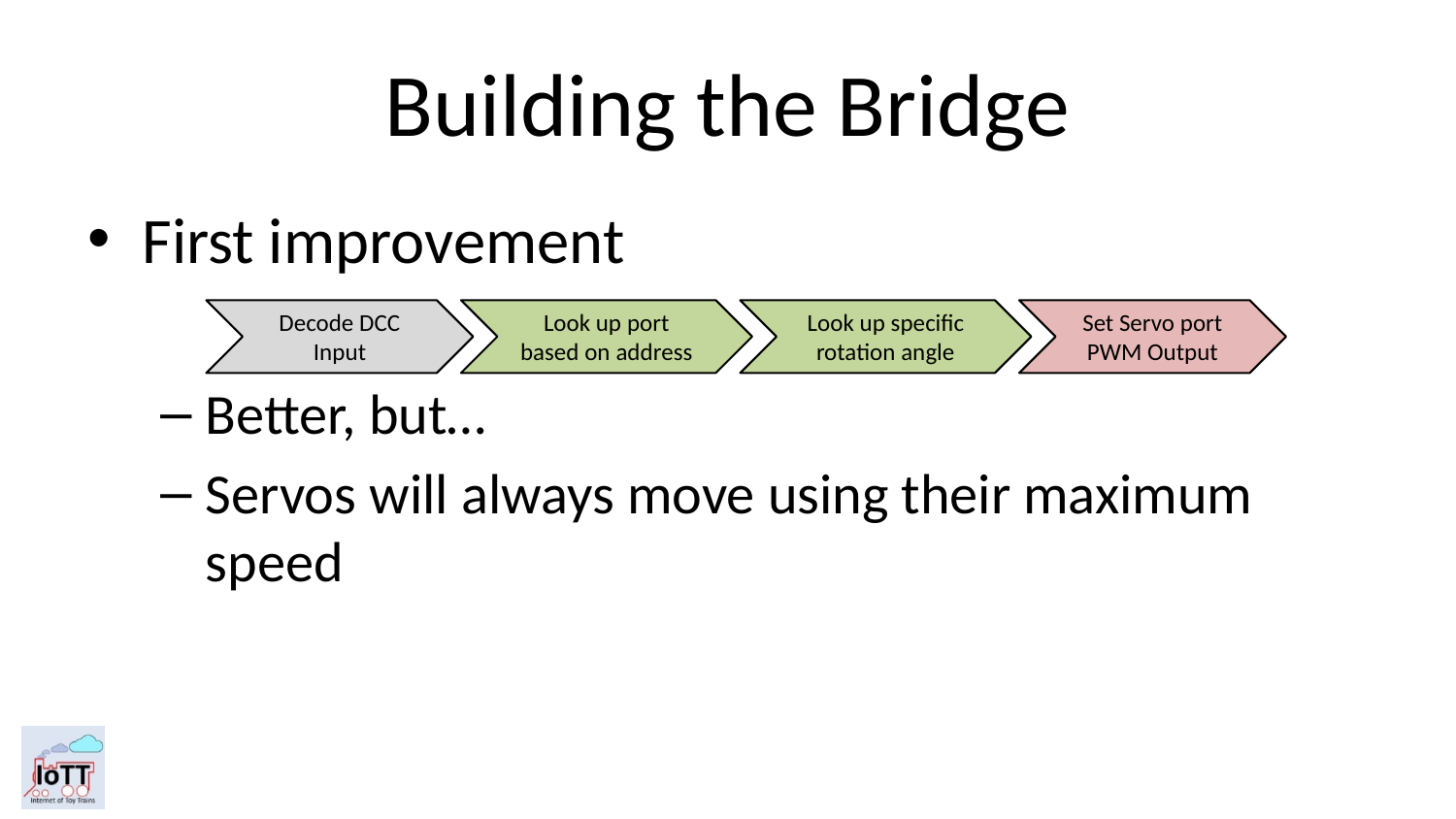

# Building the Bridge
First improvement

Better, but…
Servos will always move using their maximum speed
Decode DCC Input
Look up port based on address
Look up specific rotation angle
Set Servo port PWM Output